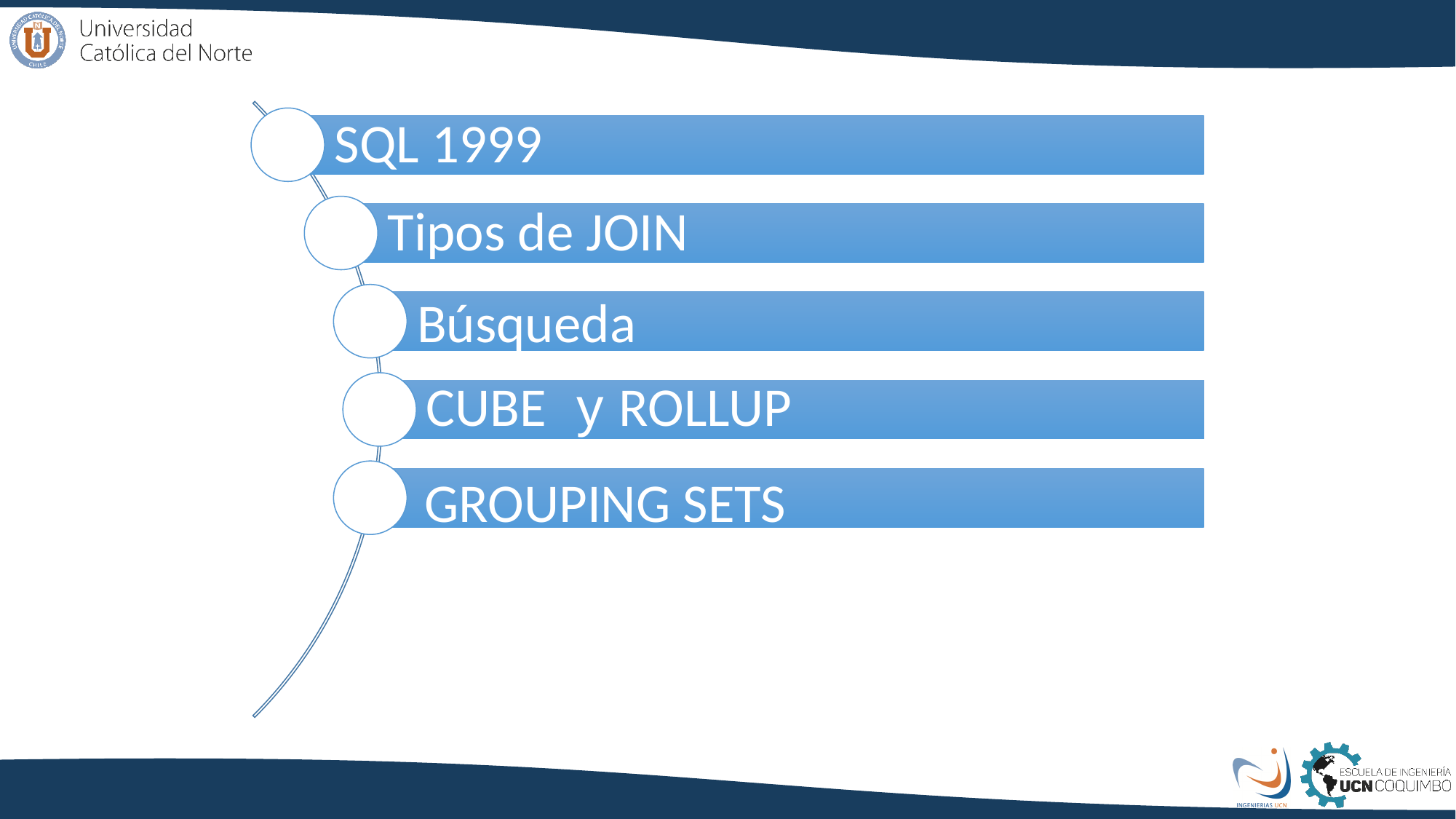

SQL 1999

Tipos de JOIN

Búsqueda

CUBE  y ROLLUP

GROUPING SETS